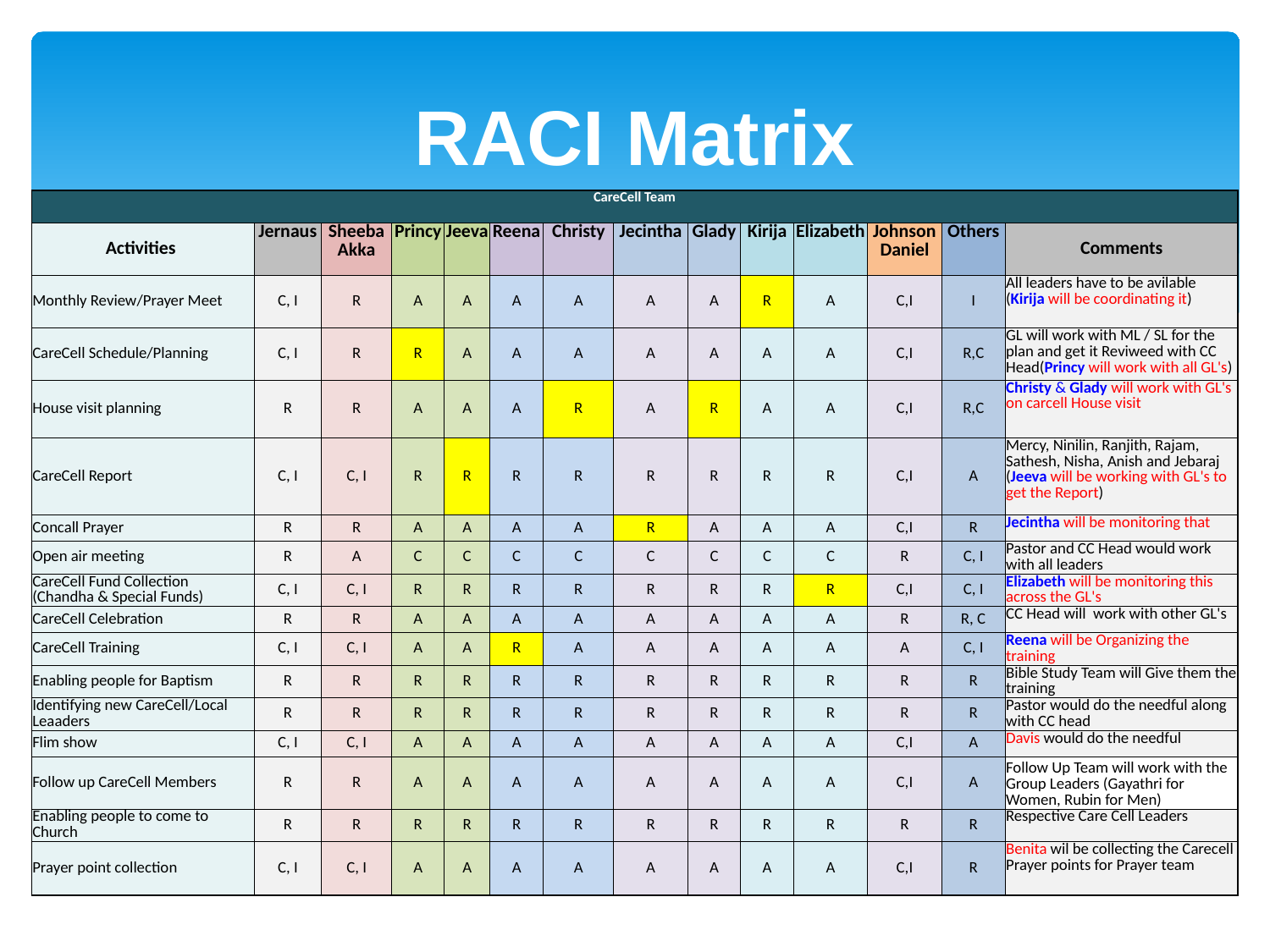

# RACI Matrix
| CareCell Team |  |  |  |  |  |  |  |  |  |  |  |  |  |
| --- | --- | --- | --- | --- | --- | --- | --- | --- | --- | --- | --- | --- | --- |
| Activities | Jernaus | Sheeba Akka | Princy | Jeeva | Reena | Christy | Jecintha | Glady | Kirija | Elizabeth | Johnson Daniel | Others | Comments |
| Monthly Review/Prayer Meet | C, I | R | A | A | A | A | A | A | R | A | C,I | I | All leaders have to be avilable (Kirija will be coordinating it) |
| CareCell Schedule/Planning | C, I | R | R | A | A | A | A | A | A | A | C,I | R,C | GL will work with ML / SL for the plan and get it Reviweed with CC Head(Princy will work with all GL's) |
| House visit planning | R | R | A | A | A | R | A | R | A | A | C,I | R,C | Christy & Glady will work with GL's on carcell House visit |
| CareCell Report | C, I | C, I | R | R | R | R | R | R | R | R | C,I | A | Mercy, Ninilin, Ranjith, Rajam, Sathesh, Nisha, Anish and Jebaraj (Jeeva will be working with GL's to get the Report) |
| Concall Prayer | R | R | A | A | A | A | R | A | A | A | C,I | R | Jecintha will be monitoring that |
| Open air meeting | R | A | C | C | C | C | C | C | C | C | R | C, I | Pastor and CC Head would work with all leaders |
| CareCell Fund Collection (Chandha & Special Funds) | C, I | C, I | R | R | R | R | R | R | R | R | C,I | C, I | Elizabeth will be monitoring this across the GL's |
| CareCell Celebration | R | R | A | A | A | A | A | A | A | A | R | R, C | CC Head will work with other GL's |
| CareCell Training | C, I | C, I | A | A | R | A | A | A | A | A | A | C, I | Reena will be Organizing the training |
| Enabling people for Baptism | R | R | R | R | R | R | R | R | R | R | R | R | Bible Study Team will Give them the training |
| Identifying new CareCell/Local Leaaders | R | R | R | R | R | R | R | R | R | R | R | R | Pastor would do the needful along with CC head |
| Flim show | C, I | C, I | A | A | A | A | A | A | A | A | C,I | A | Davis would do the needful |
| Follow up CareCell Members | R | R | A | A | A | A | A | A | A | A | C,I | A | Follow Up Team will work with the Group Leaders (Gayathri for Women, Rubin for Men) |
| Enabling people to come to Church | R | R | R | R | R | R | R | R | R | R | R | R | Respective Care Cell Leaders |
| Prayer point collection | C, I | C, I | A | A | A | A | A | A | A | A | C,I | R | Benita wil be collecting the Carecell Prayer points for Prayer team |